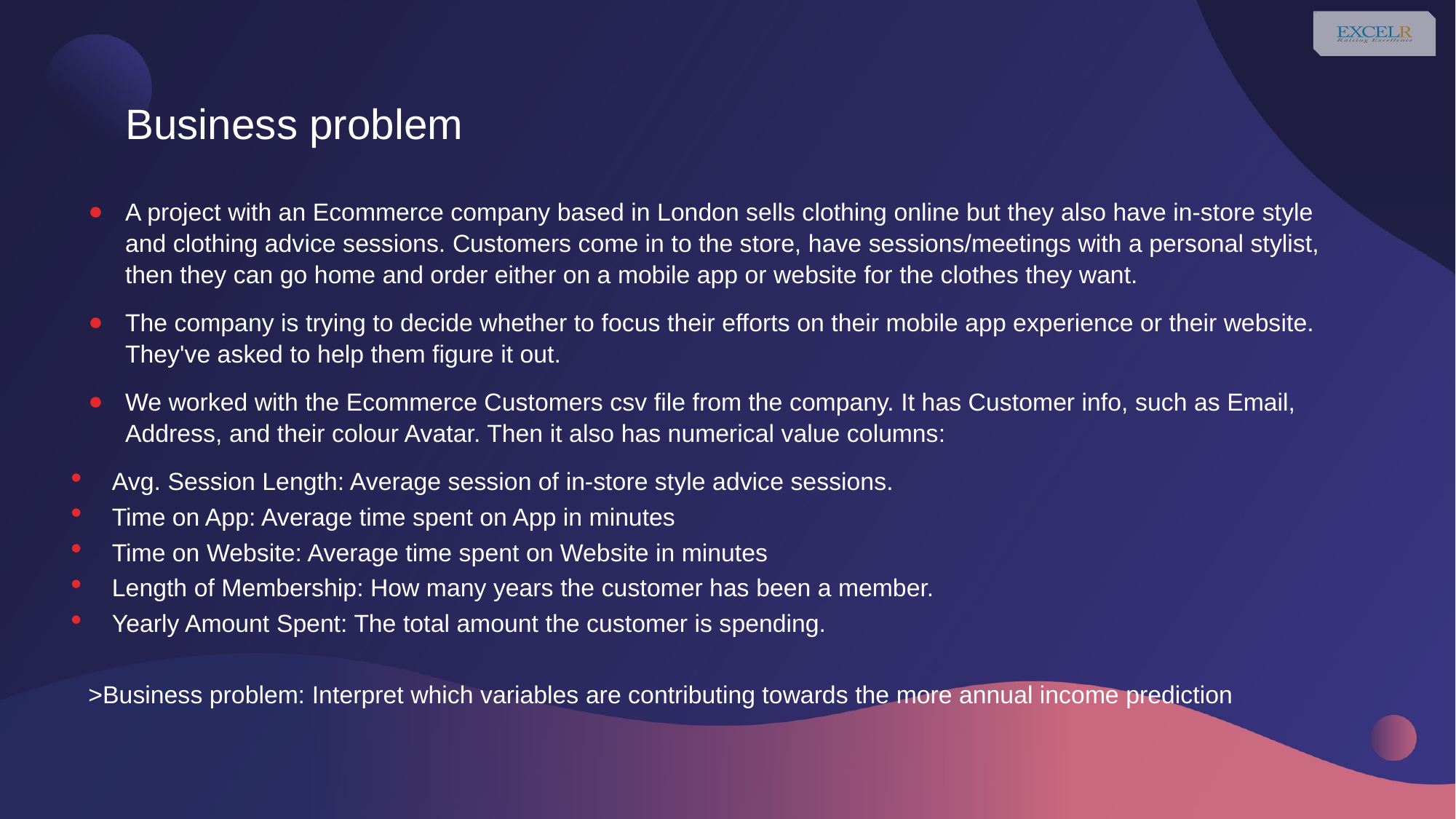

# Business problem
A project with an Ecommerce company based in London sells clothing online but they also have in-store style and clothing advice sessions. Customers come in to the store, have sessions/meetings with a personal stylist, then they can go home and order either on a mobile app or website for the clothes they want.
The company is trying to decide whether to focus their efforts on their mobile app experience or their website. They've asked to help them figure it out.
We worked with the Ecommerce Customers csv file from the company. It has Customer info, such as Email, Address, and their colour Avatar. Then it also has numerical value columns:
Avg. Session Length: Average session of in-store style advice sessions.
Time on App: Average time spent on App in minutes
Time on Website: Average time spent on Website in minutes
Length of Membership: How many years the customer has been a member.
Yearly Amount Spent: The total amount the customer is spending.

>Business problem: Interpret which variables are contributing towards the more annual income prediction